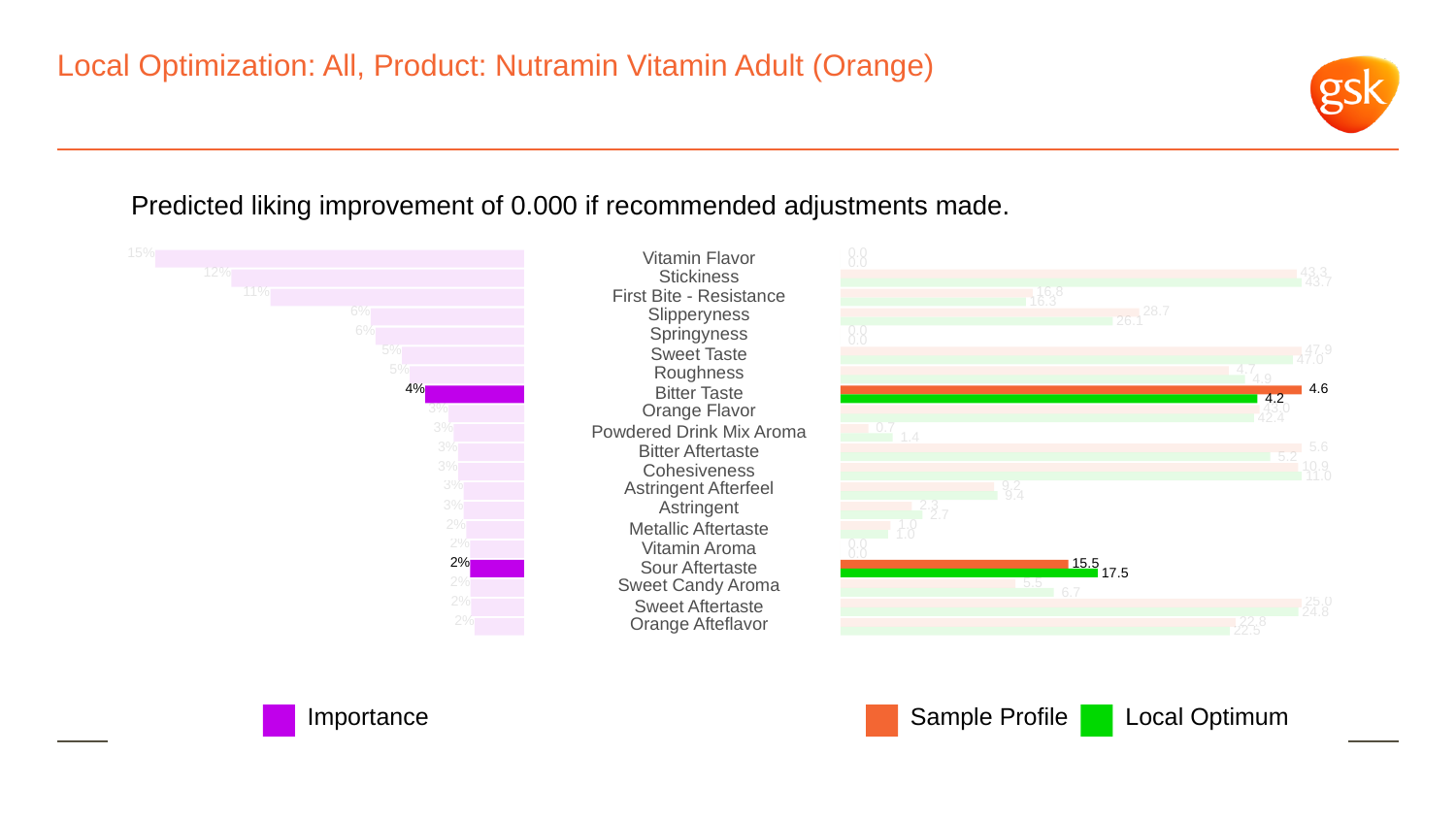

# Local Optimization: All, Product: Nutramin Vitamin Adult (Orange)

Predicted liking improvement of 0.000 if recommended adjustments made.

15%
  0.0

Vitamin Flavor
  0.0

12%
 43.3

Stickiness
 43.7

11%
 16.8

First Bite - Resistance
 16.3

6%
Slipperyness
 28.7

 26.1

6%
Springyness
  0.0

  0.0

5%
 47.9

Sweet Taste
 47.0

5%
Roughness
  4.7

  4.9

4%
  4.6

Bitter Taste
  4.2

3%
Orange Flavor
 43.0

 42.4

3%
  0.7

Powdered Drink Mix Aroma
  1.4

3%
  5.6

Bitter Aftertaste
  5.2

3%
 10.9

Cohesiveness
 11.0

3%
Astringent Afterfeel
  9.2

  9.4

3%
Astringent
  2.3

  2.7

2%
  1.0

Metallic Aftertaste
  1.0

2%
  0.0

Vitamin Aroma
  0.0

2%
 15.5

Sour Aftertaste
 17.5

2%
Sweet Candy Aroma
  5.5

  6.7

2%
 25.0

Sweet Aftertaste
 24.8

2%
Orange Afteflavor
 22.8

 22.5

Local Optimum
Sample Profile
Importance